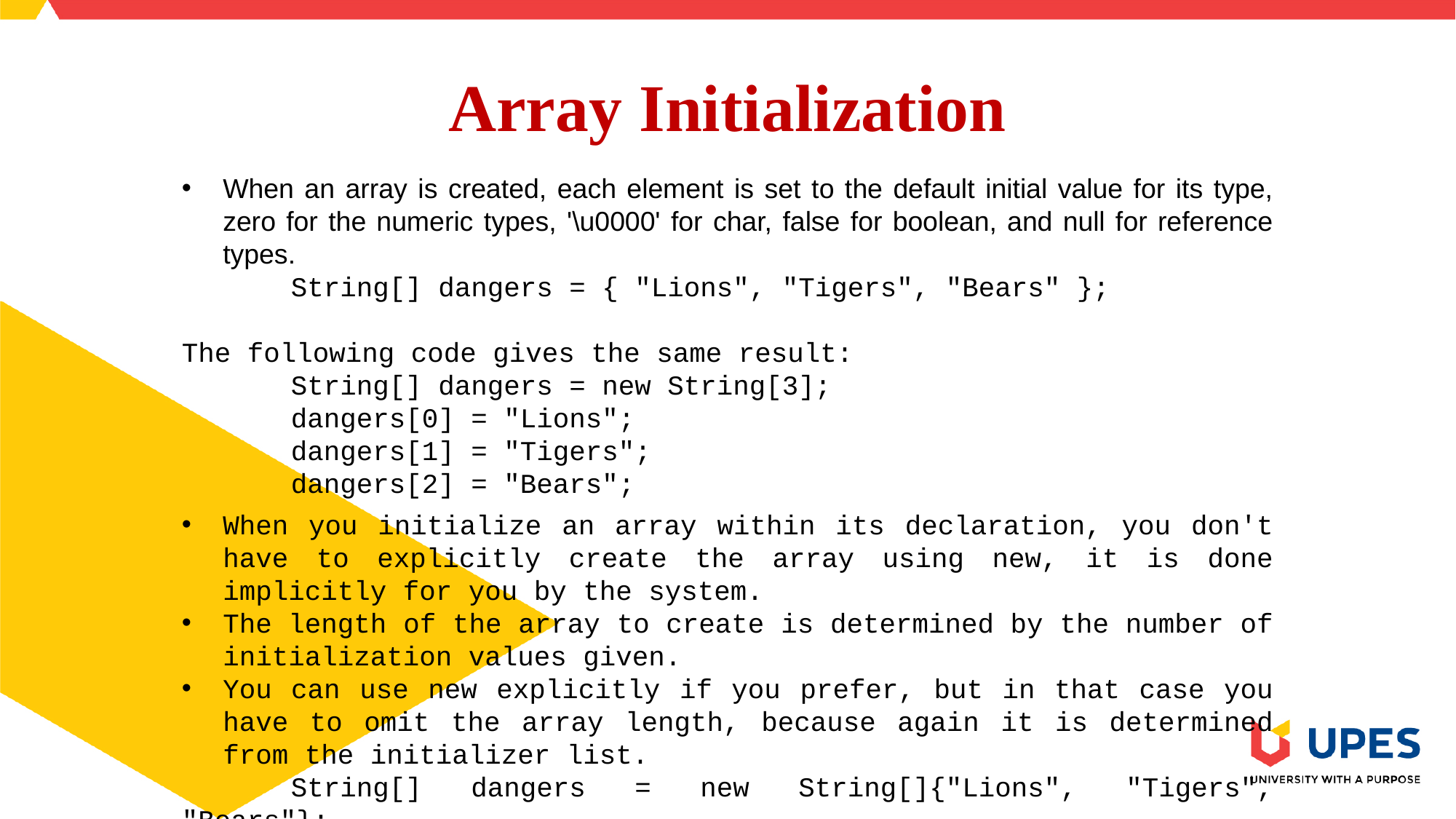

# Array Initialization
When an array is created, each element is set to the default initial value for its type, zero for the numeric types, '\u0000' for char, false for boolean, and null for reference types.
	String[] dangers = { "Lions", "Tigers", "Bears" };

The following code gives the same result:
	String[] dangers = new String[3];
	dangers[0] = "Lions";
	dangers[1] = "Tigers";
	dangers[2] = "Bears";
When you initialize an array within its declaration, you don't have to explicitly create the array using new, it is done implicitly for you by the system.
The length of the array to create is determined by the number of initialization values given.
You can use new explicitly if you prefer, but in that case you have to omit the array length, because again it is determined from the initializer list.
	String[] dangers = new String[]{"Lions", "Tigers", "Bears"};